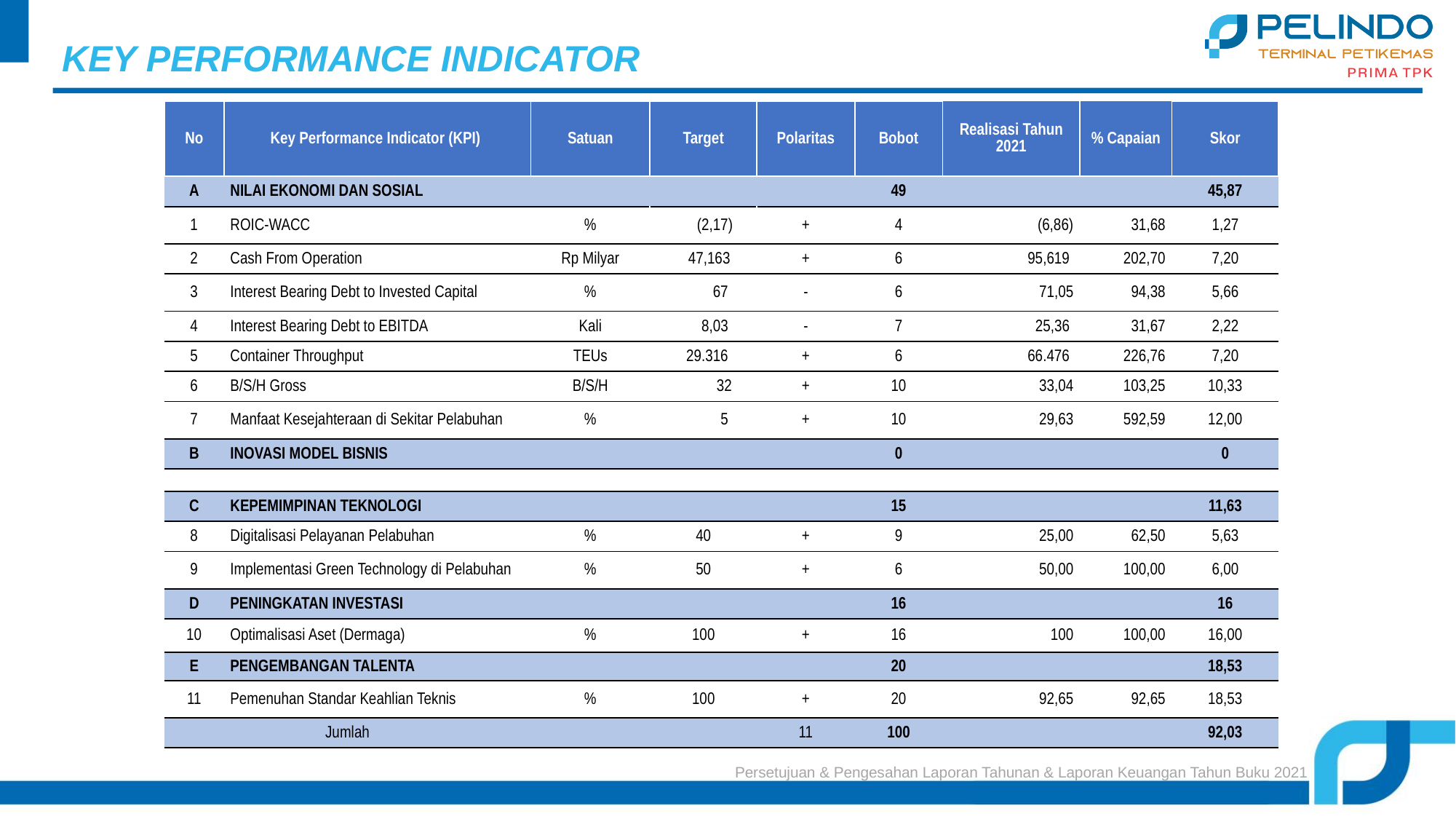

KEY PERFORMANCE INDICATOR
| No | Key Performance Indicator (KPI) | Satuan | Target | Polaritas | Bobot | Realisasi Tahun 2021 | % Capaian | Skor |
| --- | --- | --- | --- | --- | --- | --- | --- | --- |
| A | NILAI EKONOMI DAN SOSIAL |  |  |  | 49 |  |  | 45,87 |
| 1 | ROIC-WACC | % | (2,17) | + | 4 | (6,86) | 31,68 | 1,27 |
| 2 | Cash From Operation | Rp Milyar | 47,163 | + | 6 | 95,619 | 202,70 | 7,20 |
| 3 | Interest Bearing Debt to Invested Capital | % | 67 | - | 6 | 71,05 | 94,38 | 5,66 |
| 4 | Interest Bearing Debt to EBITDA | Kali | 8,03 | - | 7 | 25,36 | 31,67 | 2,22 |
| 5 | Container Throughput | TEUs | 29.316 | + | 6 | 66.476 | 226,76 | 7,20 |
| 6 | B/S/H Gross | B/S/H | 32 | + | 10 | 33,04 | 103,25 | 10,33 |
| 7 | Manfaat Kesejahteraan di Sekitar Pelabuhan | % | 5 | + | 10 | 29,63 | 592,59 | 12,00 |
| B | INOVASI MODEL BISNIS |  |  |  | 0 |  |  | 0 |
|  |  |  |  |  |  |  |  |  |
| C | KEPEMIMPINAN TEKNOLOGI |  |  |  | 15 |  |  | 11,63 |
| 8 | Digitalisasi Pelayanan Pelabuhan | % | 40 | + | 9 | 25,00 | 62,50 | 5,63 |
| 9 | Implementasi Green Technology di Pelabuhan | % | 50 | + | 6 | 50,00 | 100,00 | 6,00 |
| D | PENINGKATAN INVESTASI |  |  |  | 16 |  |  | 16 |
| 10 | Optimalisasi Aset (Dermaga) | % | 100 | + | 16 | 100 | 100,00 | 16,00 |
| E | PENGEMBANGAN TALENTA |  |  |  | 20 |  |  | 18,53 |
| 11 | Pemenuhan Standar Keahlian Teknis | % | 100 | + | 20 | 92,65 | 92,65 | 18,53 |
| Jumlah |  |  |  | 11 | 100 |  |  | 92,03 |